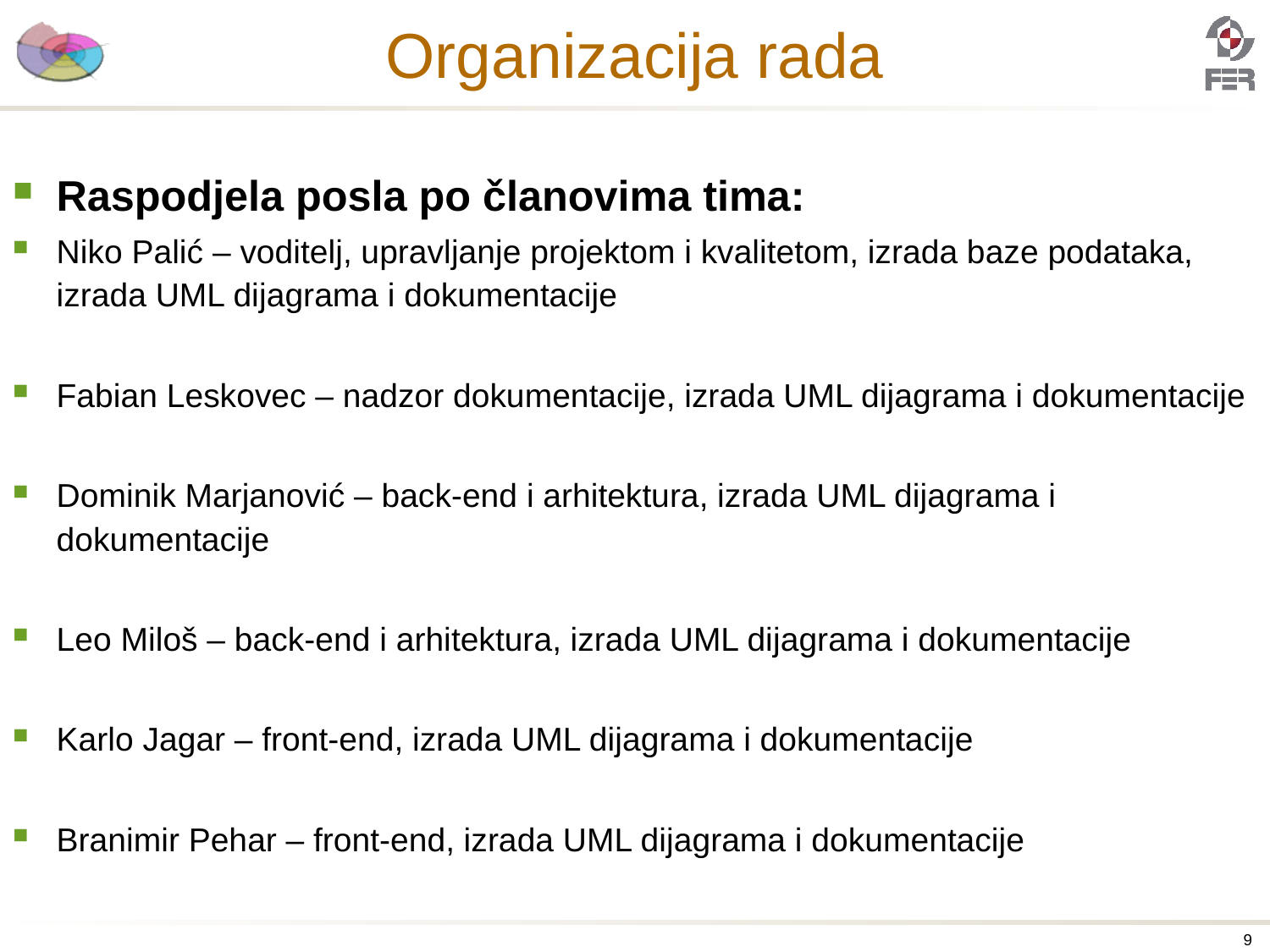

# Organizacija rada

Raspodjela posla po članovima tima:
Niko Palić – voditelj, upravljanje projektom i kvalitetom, izrada baze podataka, izrada UML dijagrama i dokumentacije

Fabian Leskovec – nadzor dokumentacije, izrada UML dijagrama i dokumentacije

Dominik Marjanović – back-end i arhitektura, izrada UML dijagrama i dokumentacije

Leo Miloš – back-end i arhitektura, izrada UML dijagrama i dokumentacije

Karlo Jagar – front-end, izrada UML dijagrama i dokumentacije

Branimir Pehar – front-end, izrada UML dijagrama i dokumentacije

9